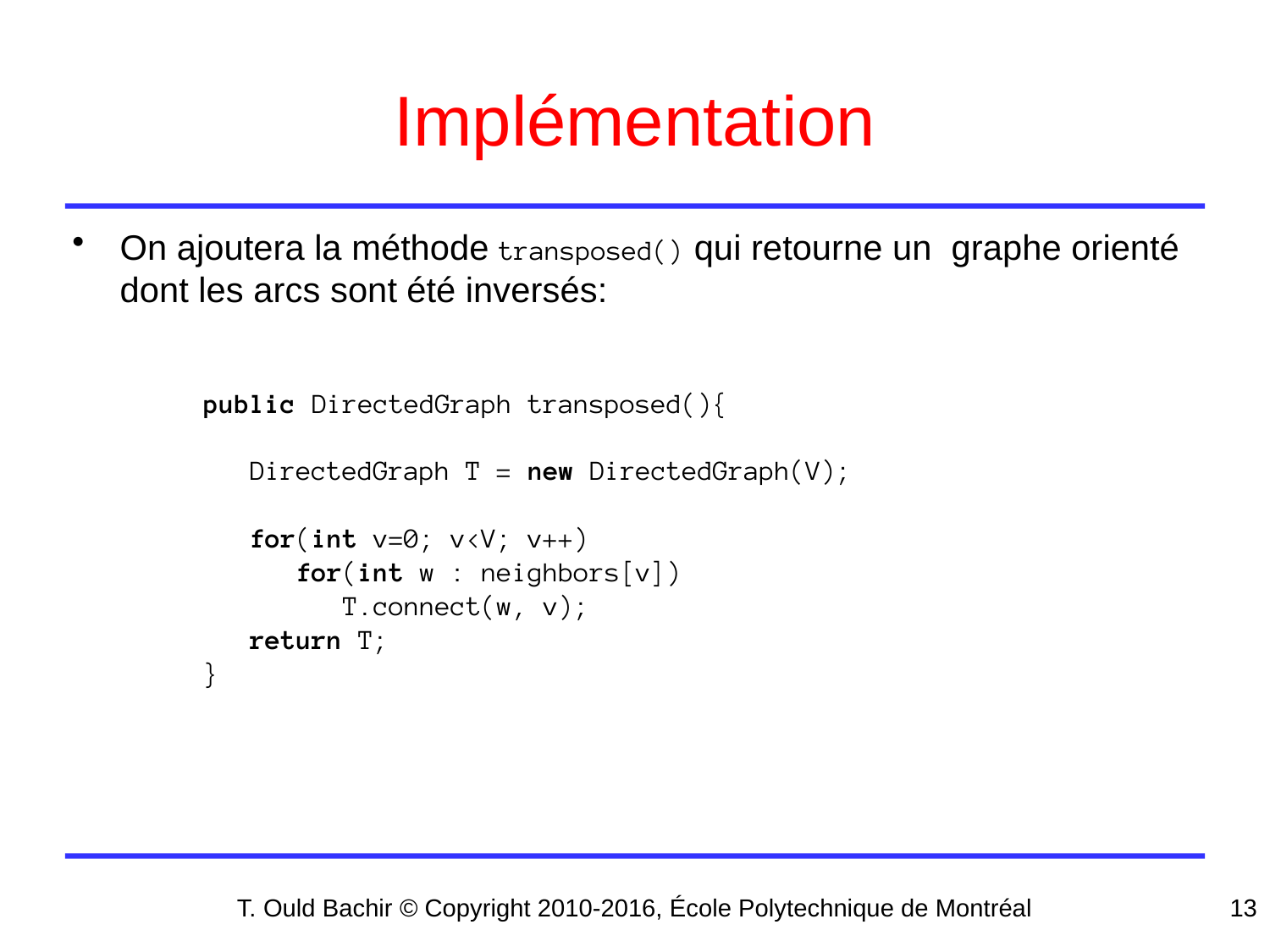

# Implémentation
On ajoutera la méthode transposed() qui retourne un  graphe orienté dont les arcs sont été inversés:
   public DirectedGraph transposed(){

      DirectedGraph T = new DirectedGraph(V);

      for(int v=0; v<V; v++)
         for(int w : neighbors[v])
            T.connect(w, v);
      return T;
   }
T. Ould Bachir © Copyright 2010-2016, École Polytechnique de Montréal
13